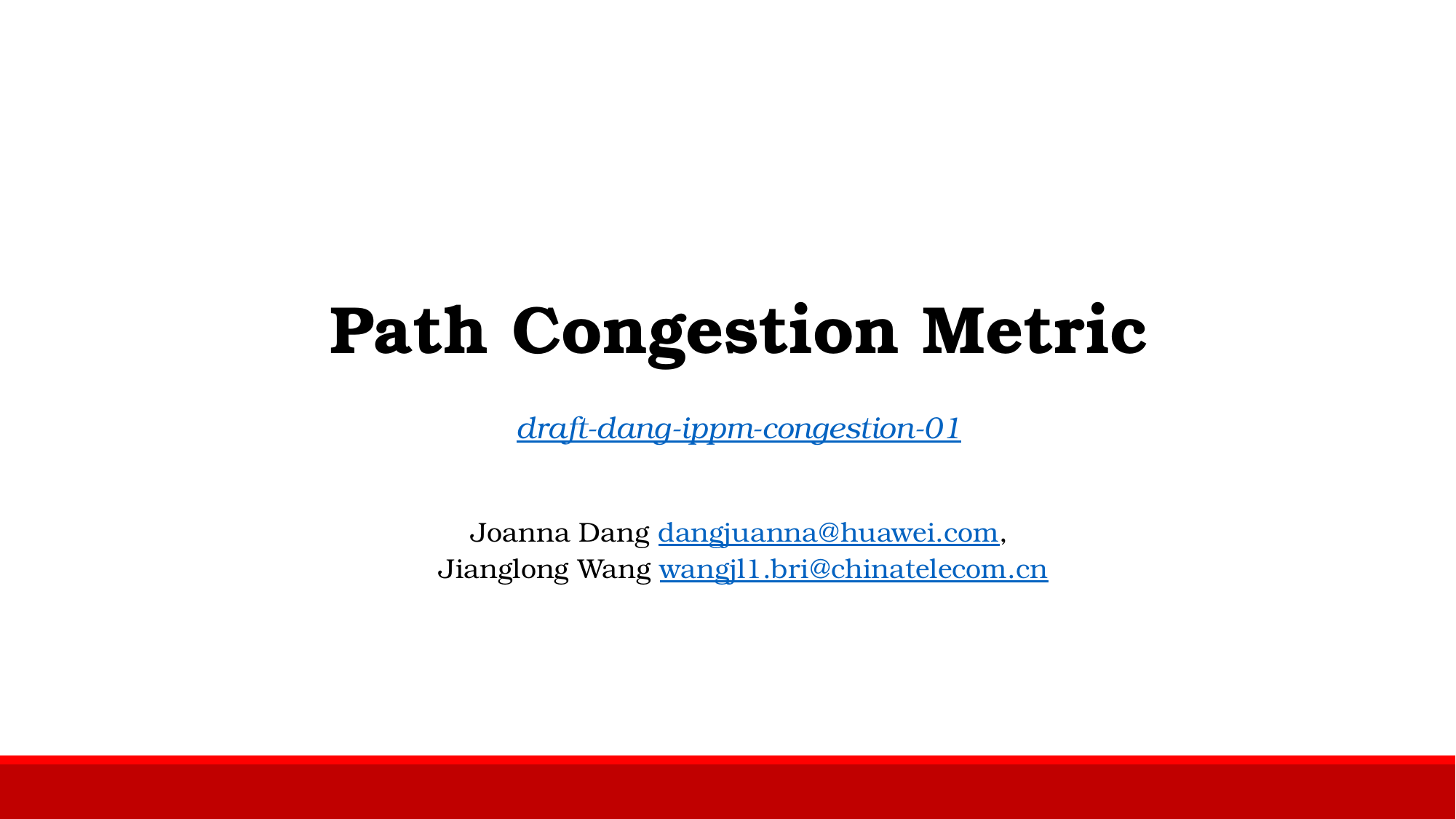

# Path Congestion Metric

draft-dang-ippm-congestion-01
Joanna Dang dangjuanna@huawei.com,
 Jianglong Wang wangjl1.bri@chinatelecom.cn